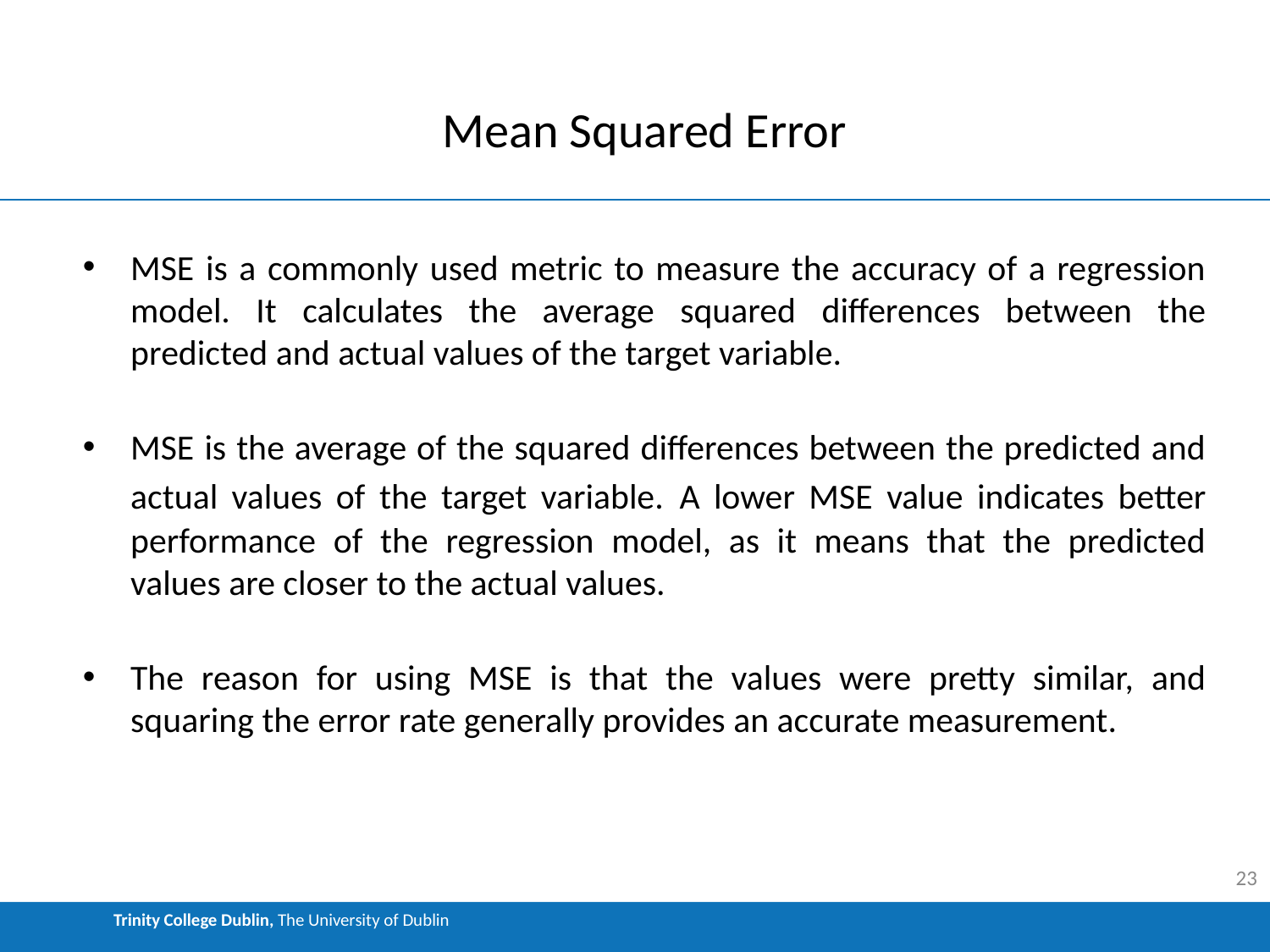

# Mean Squared Error
MSE is a commonly used metric to measure the accuracy of a regression model. It calculates the average squared differences between the predicted and actual values of the target variable.

MSE is the average of the squared differences between the predicted and actual values of the target variable. A lower MSE value indicates better performance of the regression model, as it means that the predicted values are closer to the actual values.

The reason for using MSE is that the values were pretty similar, and squaring the error rate generally provides an accurate measurement.
23